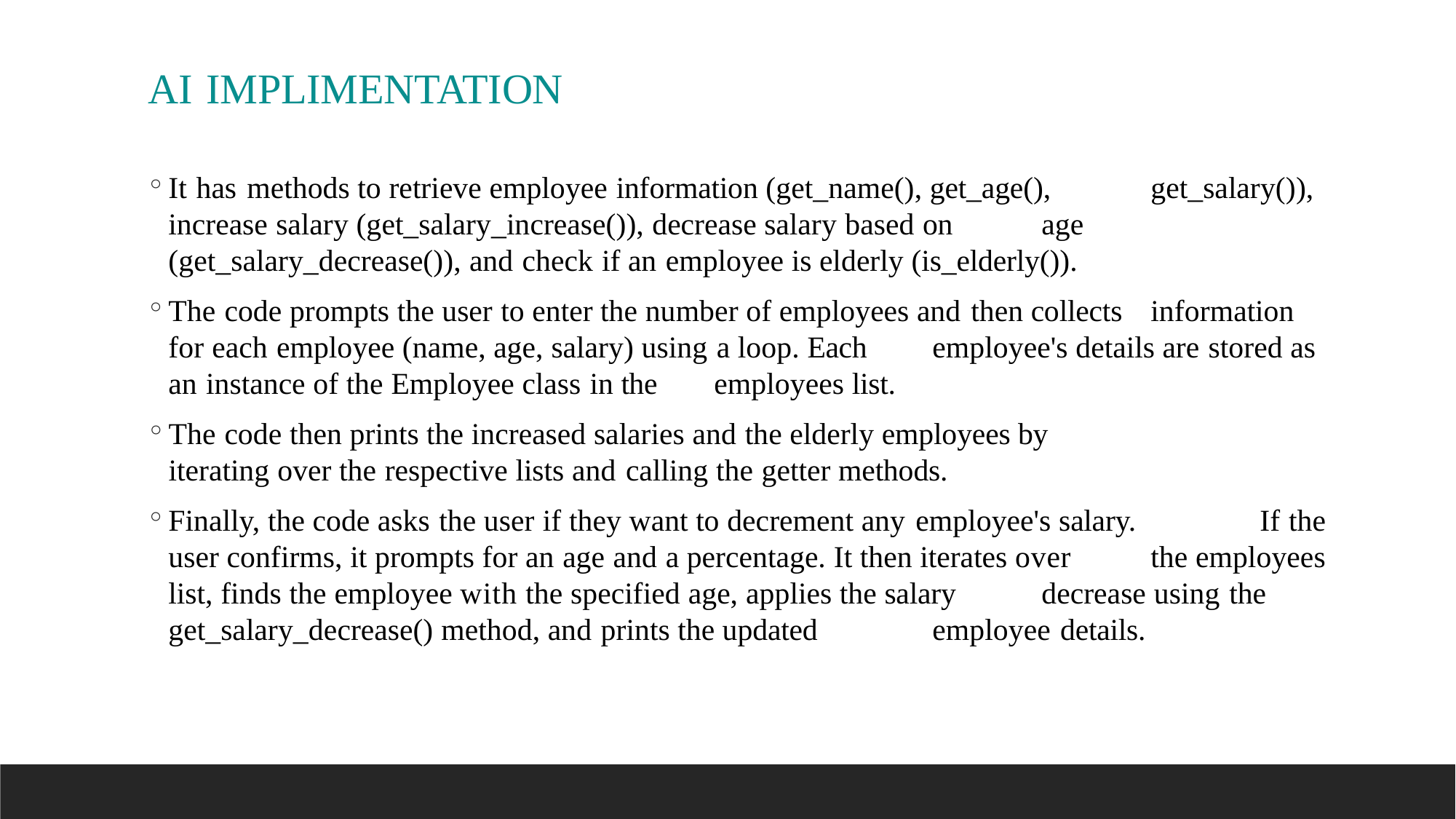

AI IMPLIMENTATION
It has methods to retrieve employee information (get_name(), get_age(), 	get_salary()), increase salary (get_salary_increase()), decrease salary based on 	age (get_salary_decrease()), and check if an employee is elderly (is_elderly()).
The code prompts the user to enter the number of employees and then collects 	information for each employee (name, age, salary) using a loop. Each 	employee's details are stored as an instance of the Employee class in the 	employees list.
The code then prints the increased salaries and the elderly employees by
iterating over the respective lists and calling the getter methods.
Finally, the code asks the user if they want to decrement any employee's salary. 	If the user confirms, it prompts for an age and a percentage. It then iterates over 	the employees list, finds the employee with the specified age, applies the salary 	decrease using the get_salary_decrease() method, and prints the updated 	employee details.